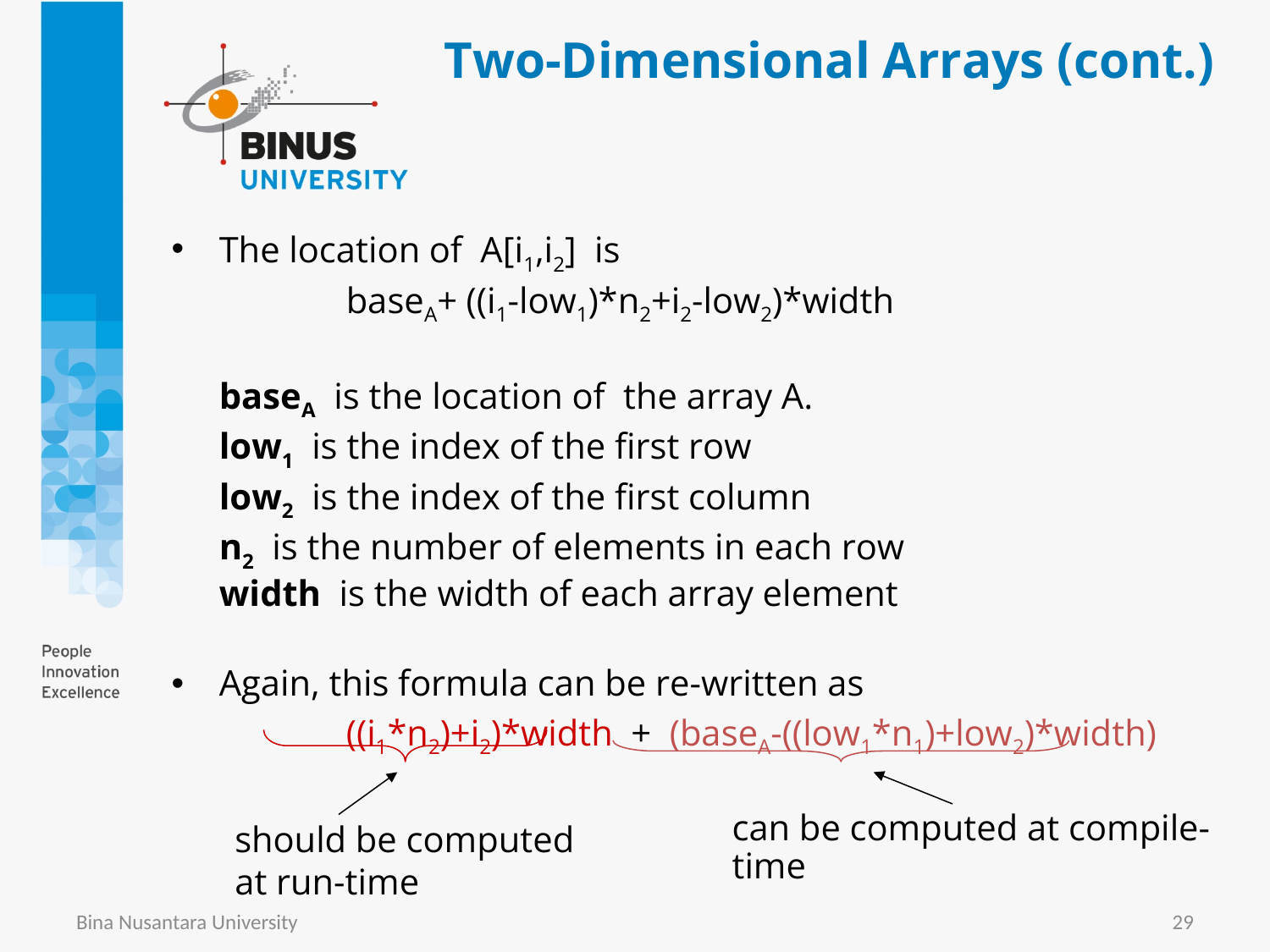

# Two-Dimensional Arrays (cont.)
The location of  A[i1,i2]  is
		baseA+ ((i1-low1)*n2+i2-low2)*width

	baseA  is the location of  the array A.
	low1  is the index of the first row
	low2  is the index of the first column
	n2  is the number of elements in each row
	width  is the width of each array element

Again, this formula can be re-written as
		((i1*n2)+i2)*width  +  (baseA-((low1*n1)+low2)*width)

can be computed at compile-time
should be computed at run-time
Bina Nusantara University
29